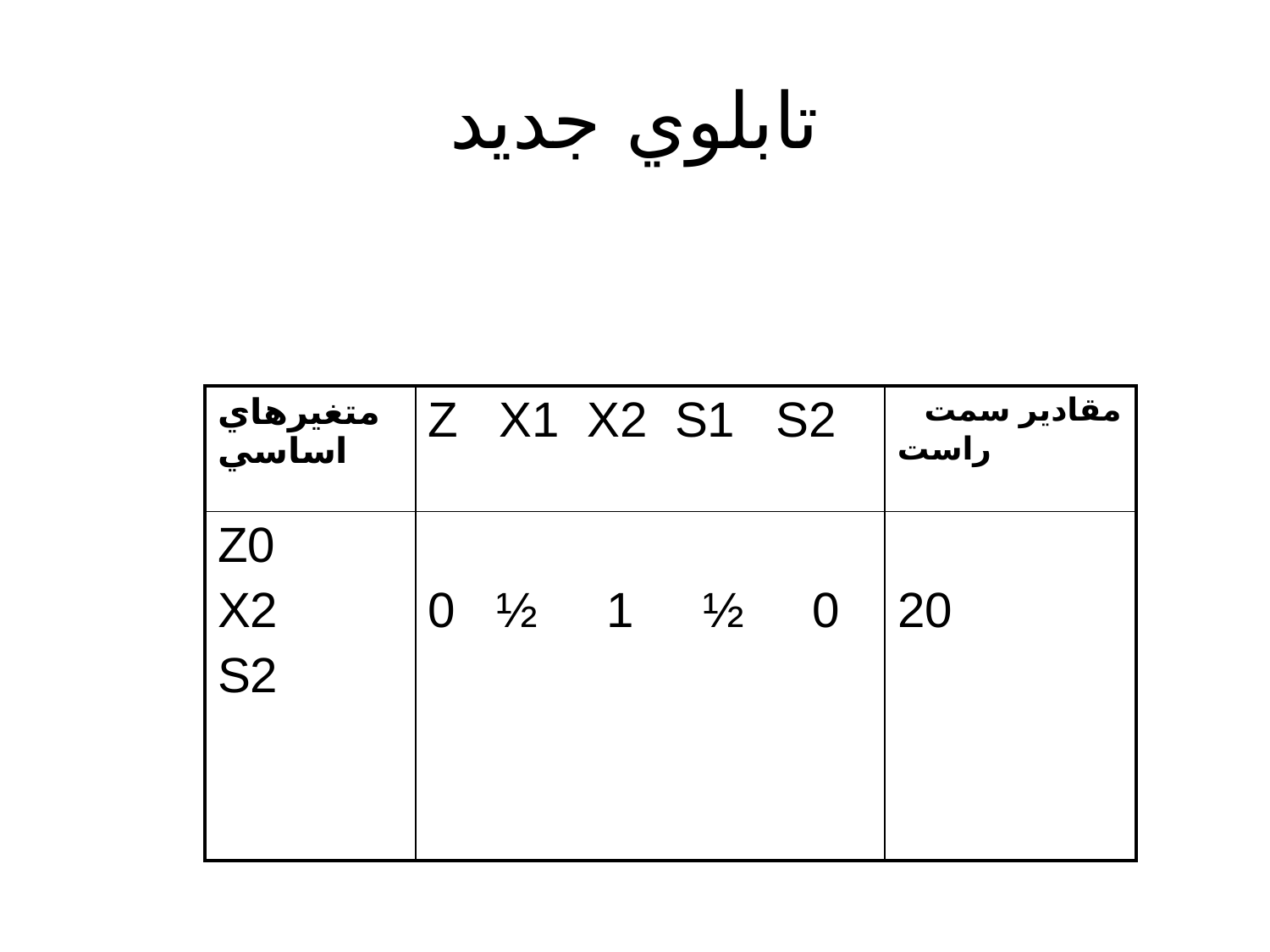

# تابلوي جديد
| متغيرهاي اساسي | Z X1 X2 S1 S2 | مقادير سمت راست |
| --- | --- | --- |
| Z0 X2 S2 | 0 ½ 1 ½ 0 | 20 |